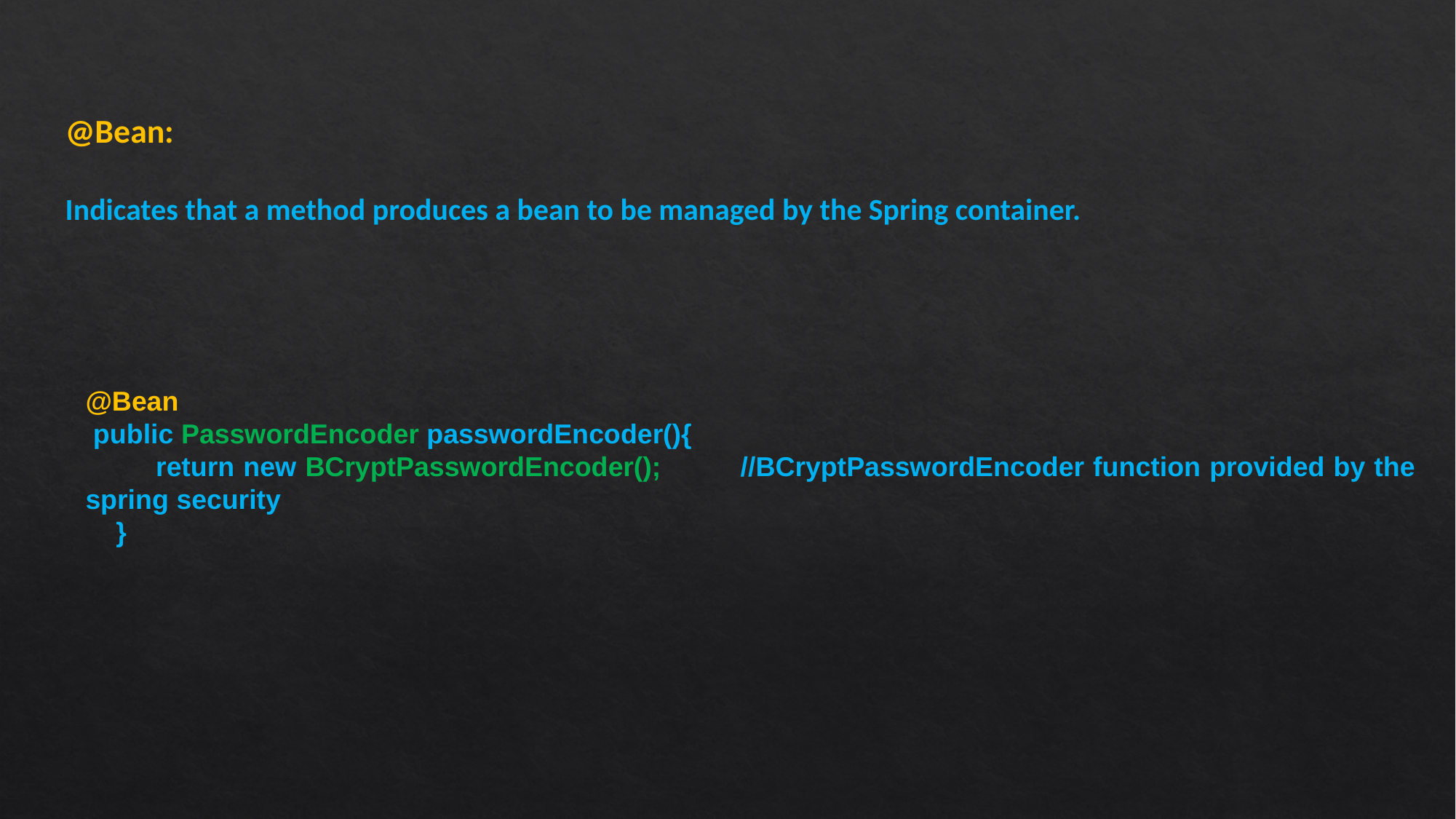

@Bean:

Indicates that a method produces a bean to be managed by the Spring container.
@Bean
 public PasswordEncoder passwordEncoder(){
        return new BCryptPasswordEncoder();         //BCryptPasswordEncoder function provided by the spring security
    }